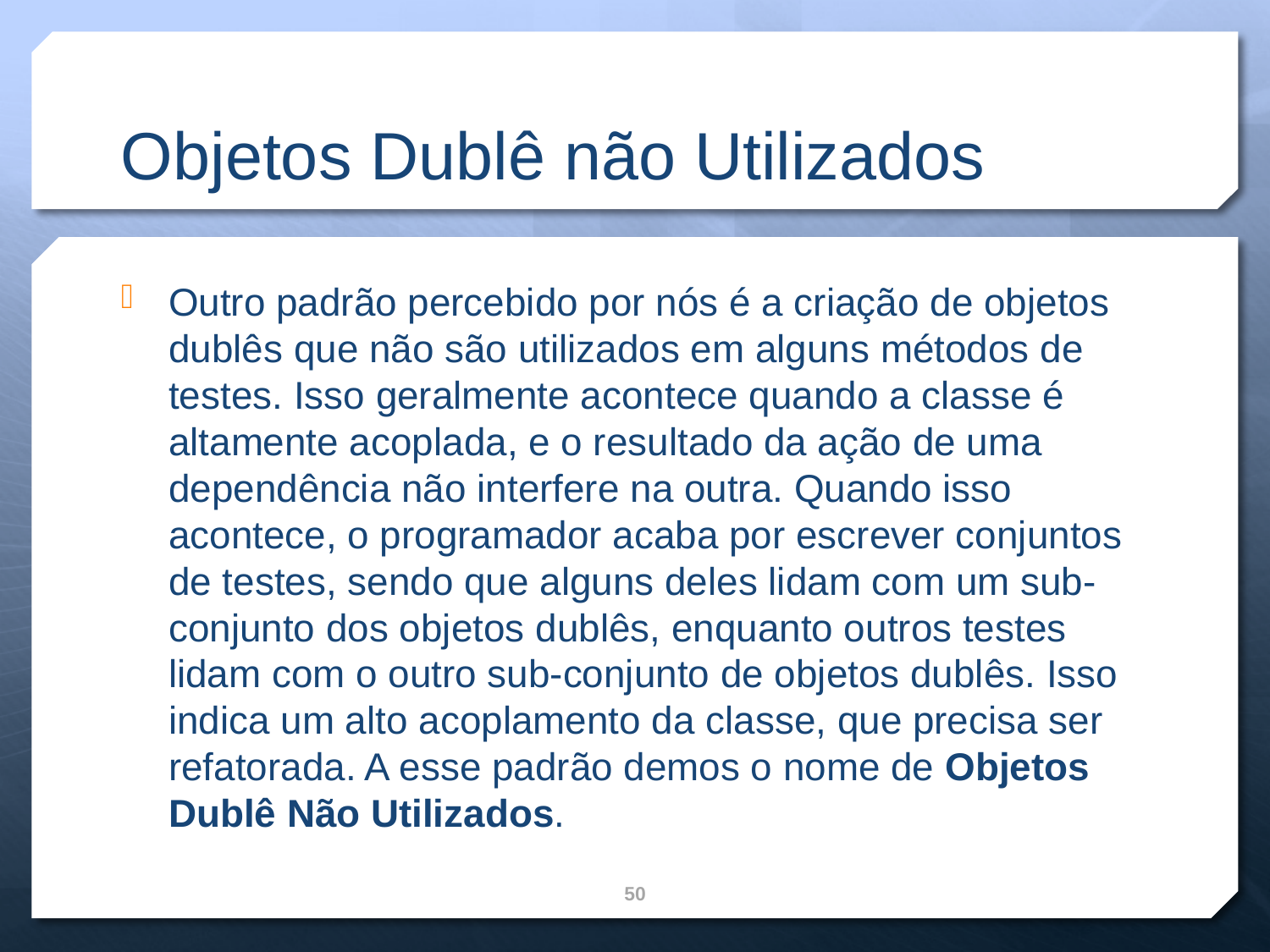

# Objetos Dublê não Utilizados
Outro padrão percebido por nós é a criação de objetos dublês que não são utilizados em alguns métodos de testes. Isso geralmente acontece quando a classe é altamente acoplada, e o resultado da ação de uma dependência não interfere na outra. Quando isso acontece, o programador acaba por escrever conjuntos de testes, sendo que alguns deles lidam com um sub-conjunto dos objetos dublês, enquanto outros testes lidam com o outro sub-conjunto de objetos dublês. Isso indica um alto acoplamento da classe, que precisa ser refatorada. A esse padrão demos o nome de Objetos Dublê Não Utilizados.
50